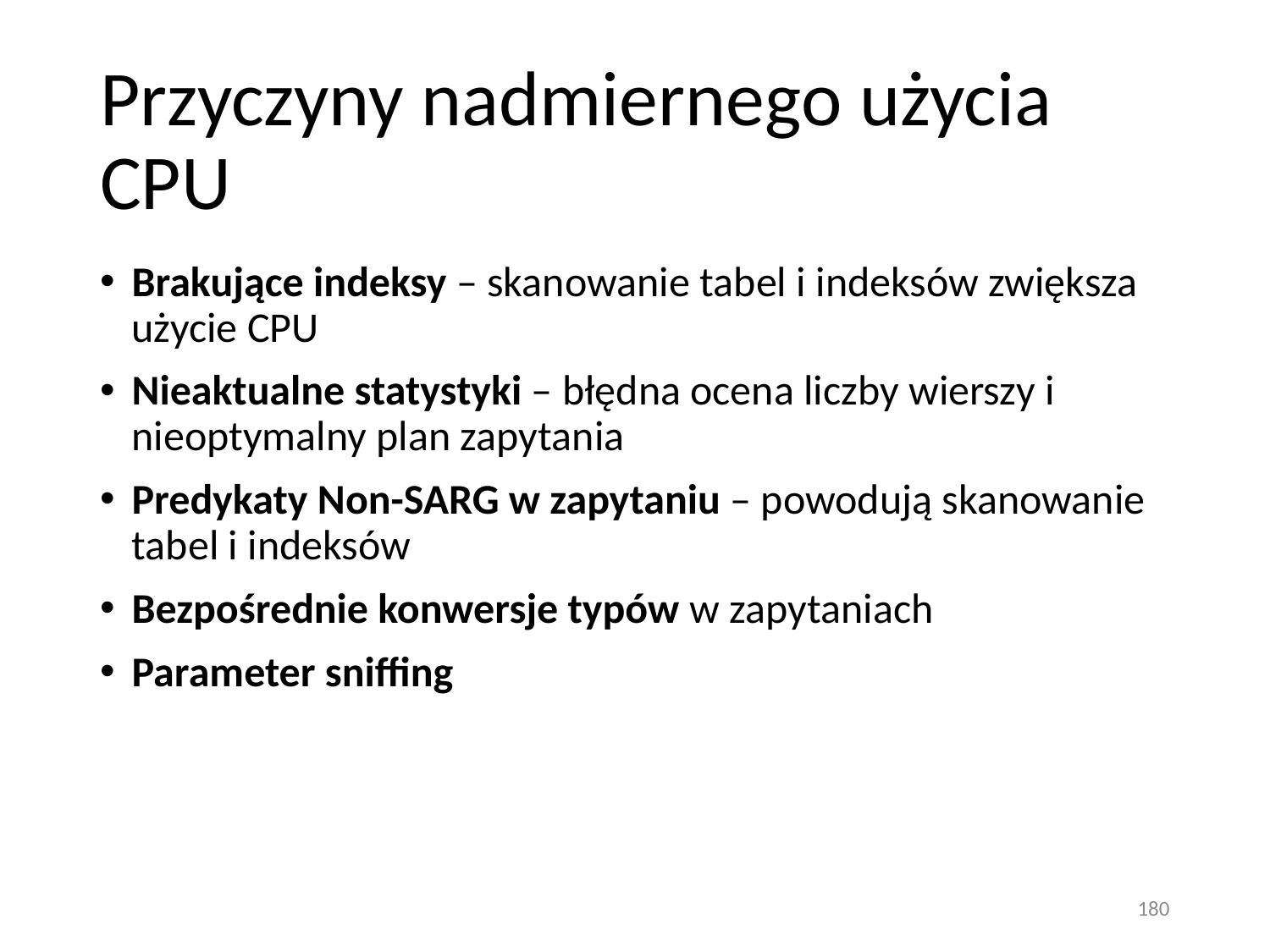

# Przyczyny nadmiernego użycia CPU
Brakujące indeksy – skanowanie tabel i indeksów zwiększa użycie CPU
Nieaktualne statystyki – błędna ocena liczby wierszy i nieoptymalny plan zapytania
Predykaty Non-SARG w zapytaniu – powodują skanowanie tabel i indeksów
Bezpośrednie konwersje typów w zapytaniach
Parameter sniffing
180